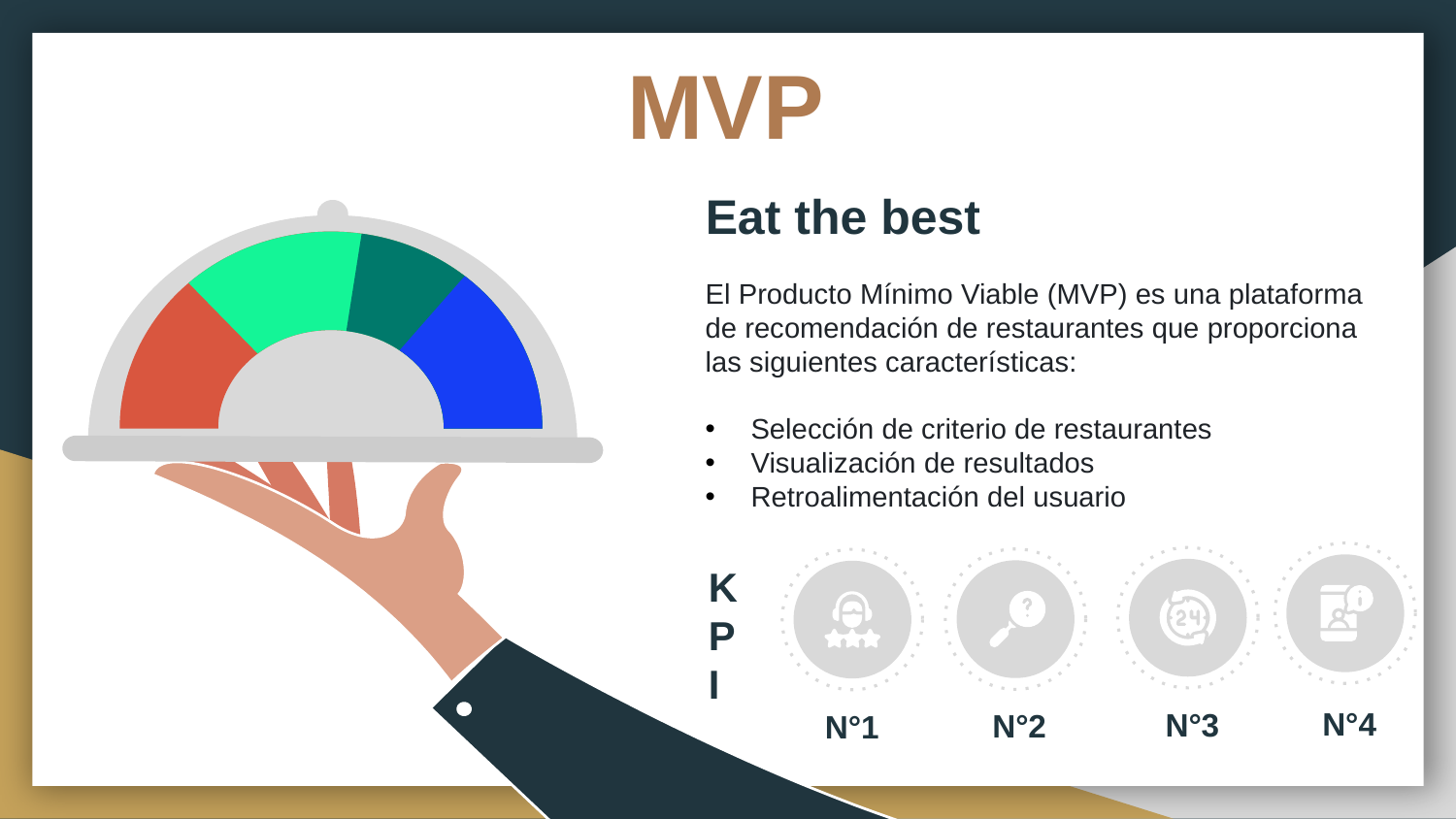

# MVP
Eat the best
El Producto Mínimo Viable (MVP) es una plataforma de recomendación de restaurantes que proporciona las siguientes características:

Selección de criterio de restaurantes
Visualización de resultados
Retroalimentación del usuario

KPI

N°4
N°3
N°2
N°1